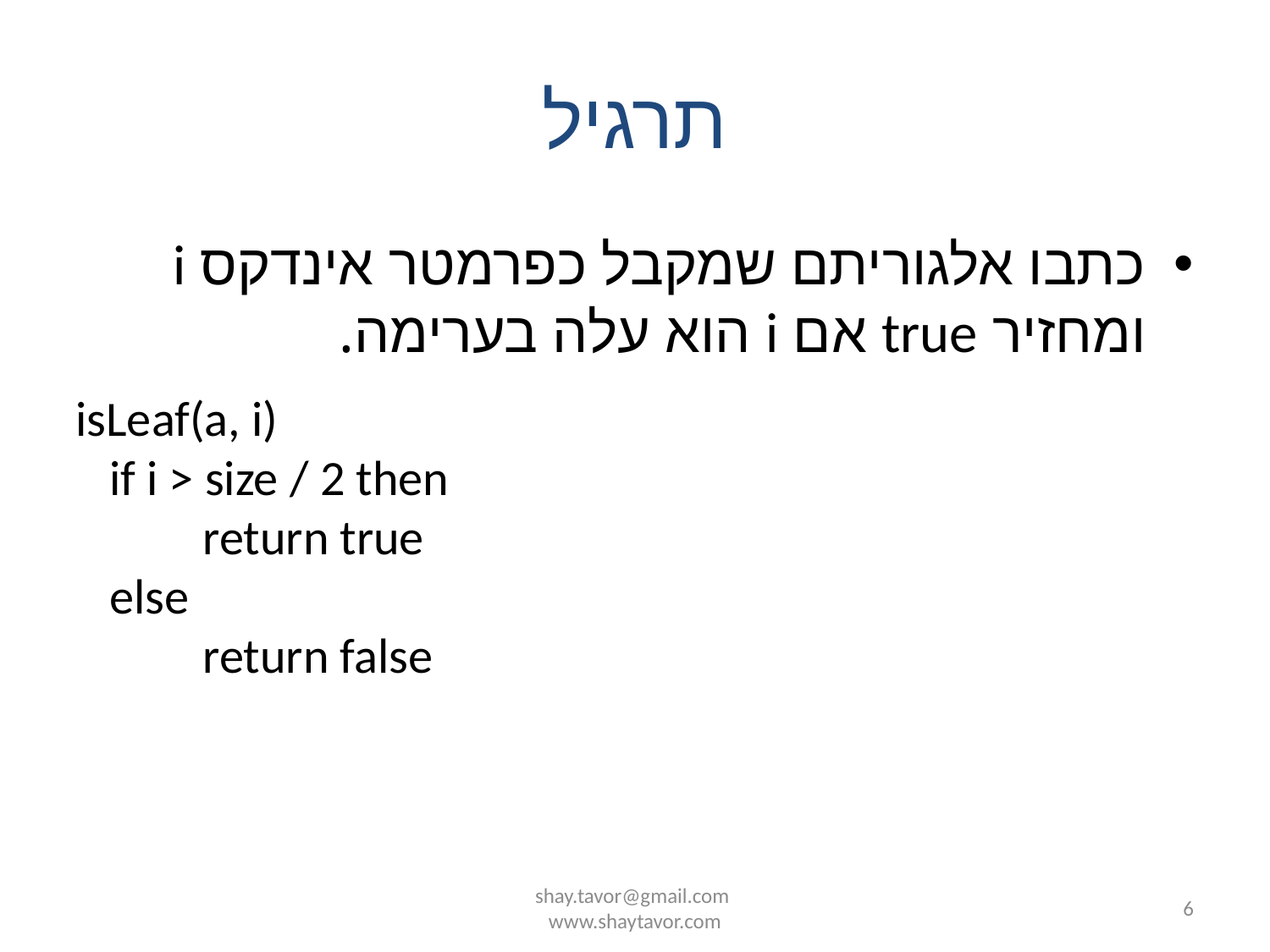

# תרגיל
כתבו אלגוריתם שמקבל כפרמטר אינדקס i  ומחזיר true אם i הוא עלה בערימה.
isLeaf(a, i)
   if i > size / 2 then
	return true
   else
   	return false

shay.tavor@gmail.com
www.shaytavor.com
6